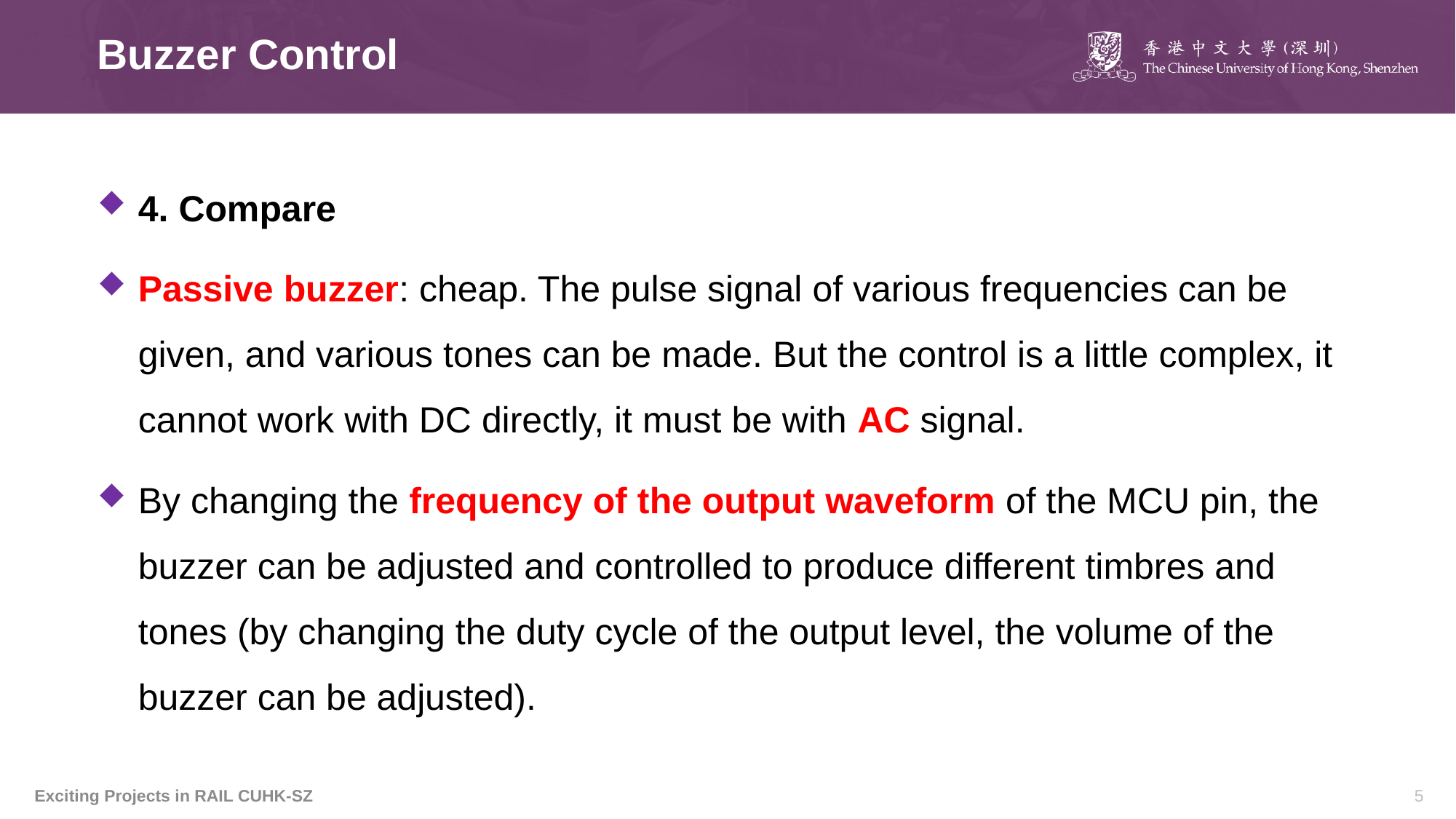

# Buzzer Control
4. Compare
Passive buzzer: cheap. The pulse signal of various frequencies can be given, and various tones can be made. But the control is a little complex, it cannot work with DC directly, it must be with AC signal.
By changing the frequency of the output waveform of the MCU pin, the buzzer can be adjusted and controlled to produce different timbres and tones (by changing the duty cycle of the output level, the volume of the buzzer can be adjusted).
Exciting Projects in RAIL CUHK-SZ
5